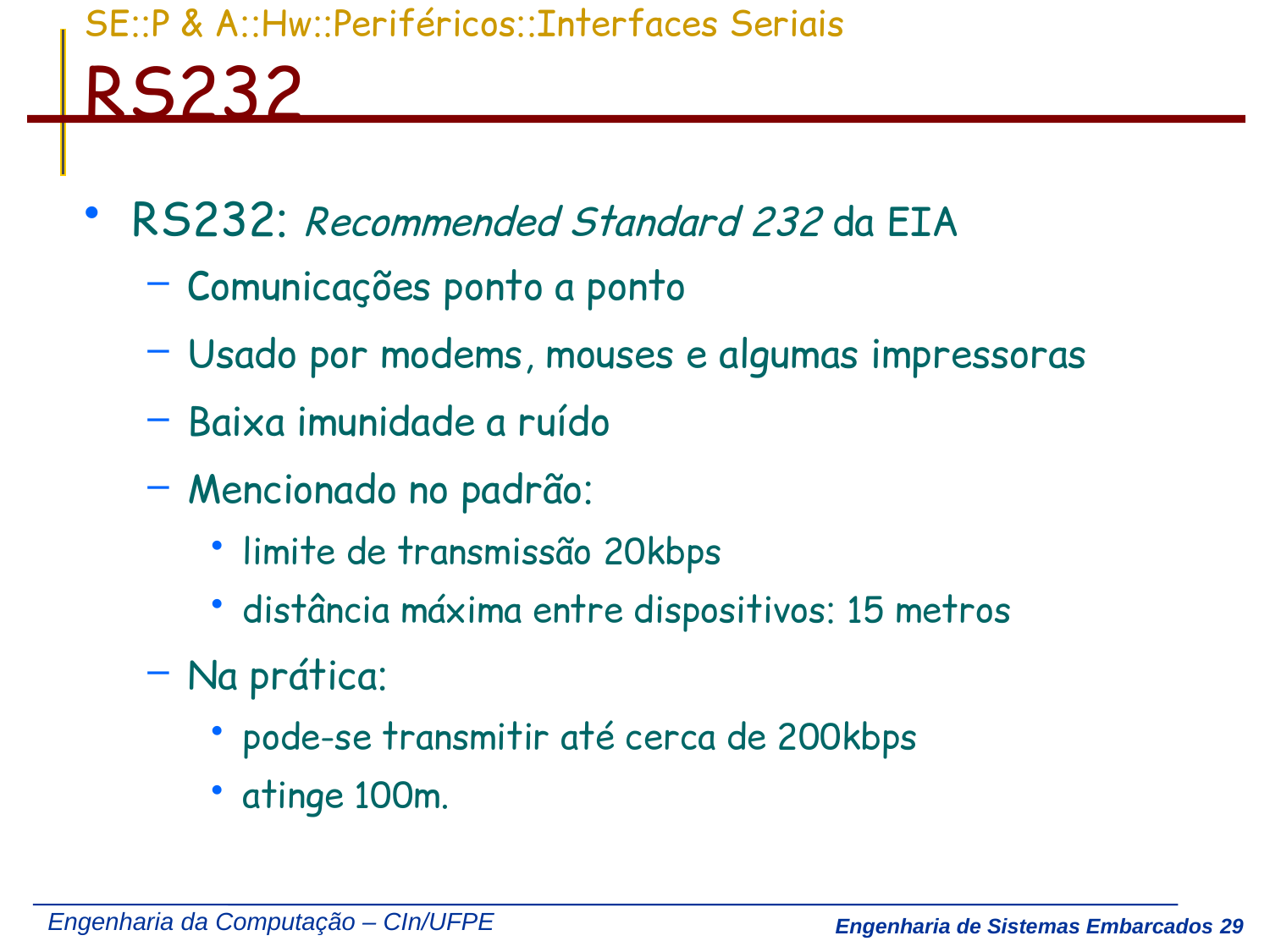

# SE::P & A::Hw::Periféricos::Interfaces Seriais RS232
RS232: Recommended Standard 232 da EIA
Comunicações ponto a ponto
Usado por modems, mouses e algumas impressoras
Baixa imunidade a ruído
Mencionado no padrão:
limite de transmissão 20kbps
distância máxima entre dispositivos: 15 metros
Na prática:
pode-se transmitir até cerca de 200kbps
atinge 100m.